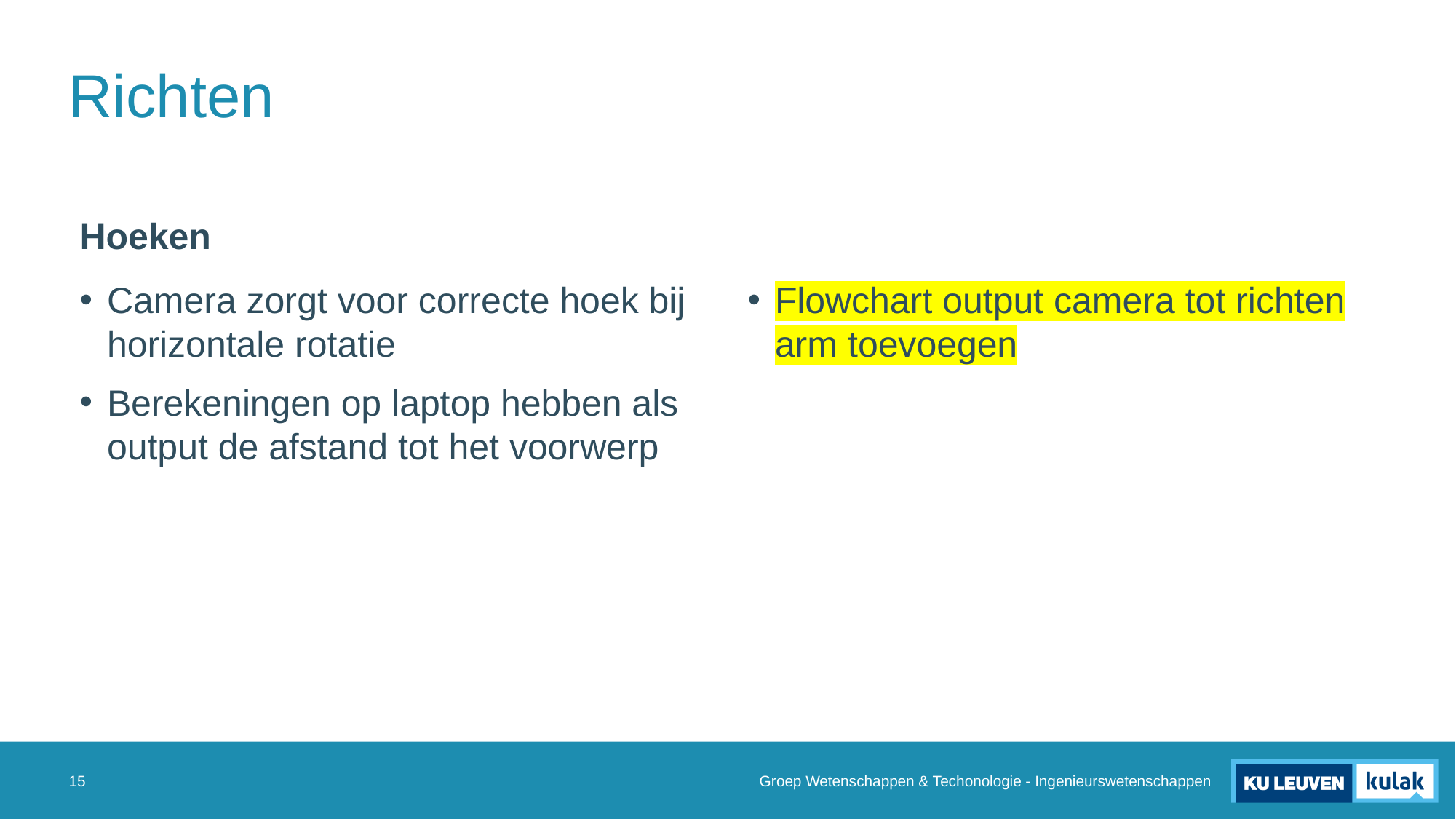

# Richten
Hoeken

Camera zorgt voor correcte hoek bij horizontale rotatie
Berekeningen op laptop hebben als output de afstand tot het voorwerp
Flowchart output camera tot richten arm toevoegen
Groep Wetenschappen & Techonologie - Ingenieurswetenschappen
15